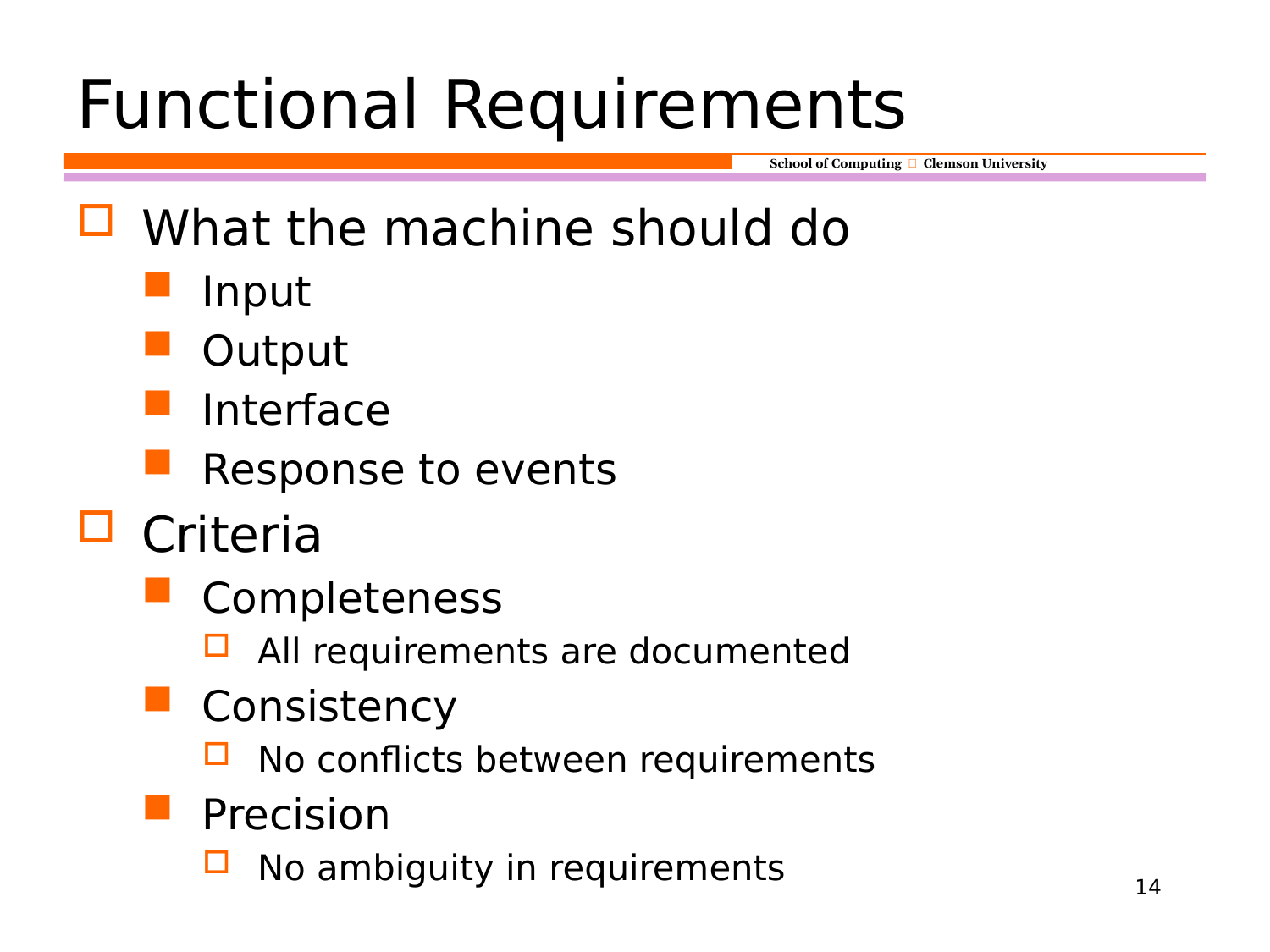

# Functional Requirements
What the machine should do
Input
Output
Interface
Response to events
Criteria
Completeness
All requirements are documented
Consistency
No conflicts between requirements
Precision
No ambiguity in requirements
14